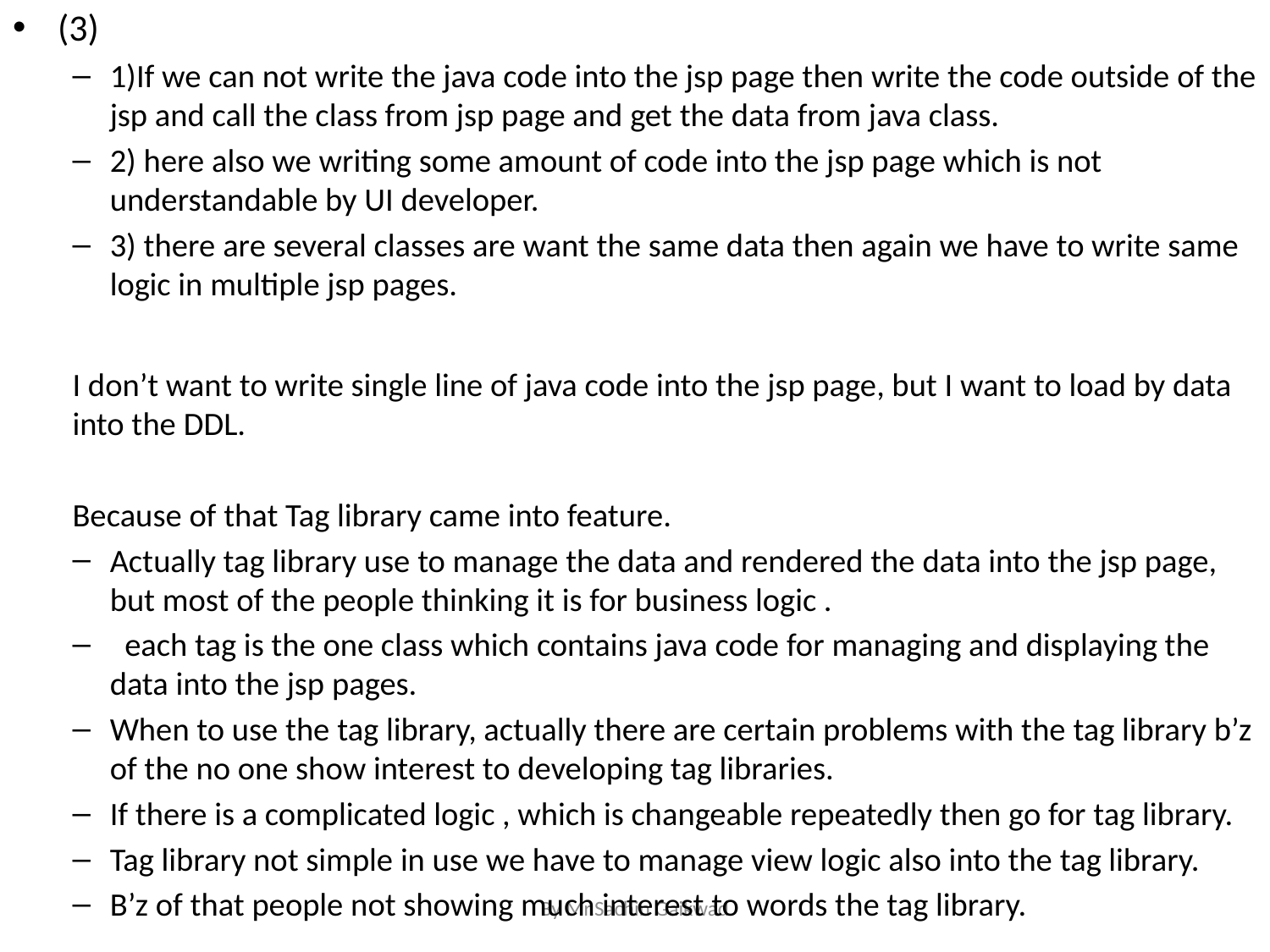

(3)
1)If we can not write the java code into the jsp page then write the code outside of the jsp and call the class from jsp page and get the data from java class.
2) here also we writing some amount of code into the jsp page which is not understandable by UI developer.
3) there are several classes are want the same data then again we have to write same logic in multiple jsp pages.

I don’t want to write single line of java code into the jsp page, but I want to load by data into the DDL.

Because of that Tag library came into feature.
Actually tag library use to manage the data and rendered the data into the jsp page, but most of the people thinking it is for business logic .
  each tag is the one class which contains java code for managing and displaying the data into the jsp pages.
When to use the tag library, actually there are certain problems with the tag library b’z of the no one show interest to developing tag libraries.
If there is a complicated logic , which is changeable repeatedly then go for tag library.
Tag library not simple in use we have to manage view logic also into the tag library.
B’z of that people not showing much interest to words the tag library.

By Mr.Sachin Gaikwad